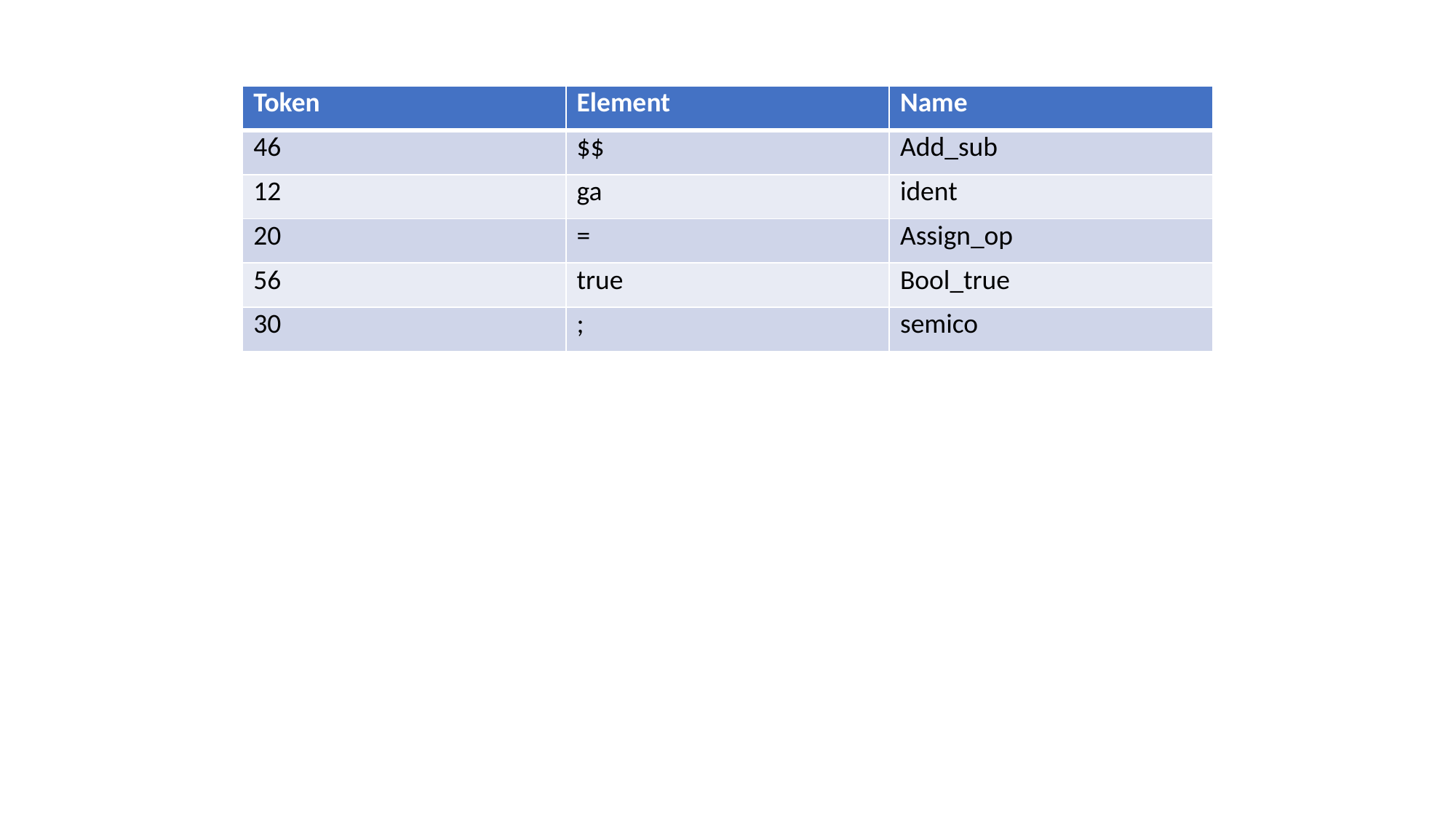

| Token | Element | Name |
| --- | --- | --- |
| 46 | $$ | Add\_sub |
| 12 | ga | ident |
| 20 | = | Assign\_op |
| 56 | true | Bool\_true |
| 30 | ; | semico |